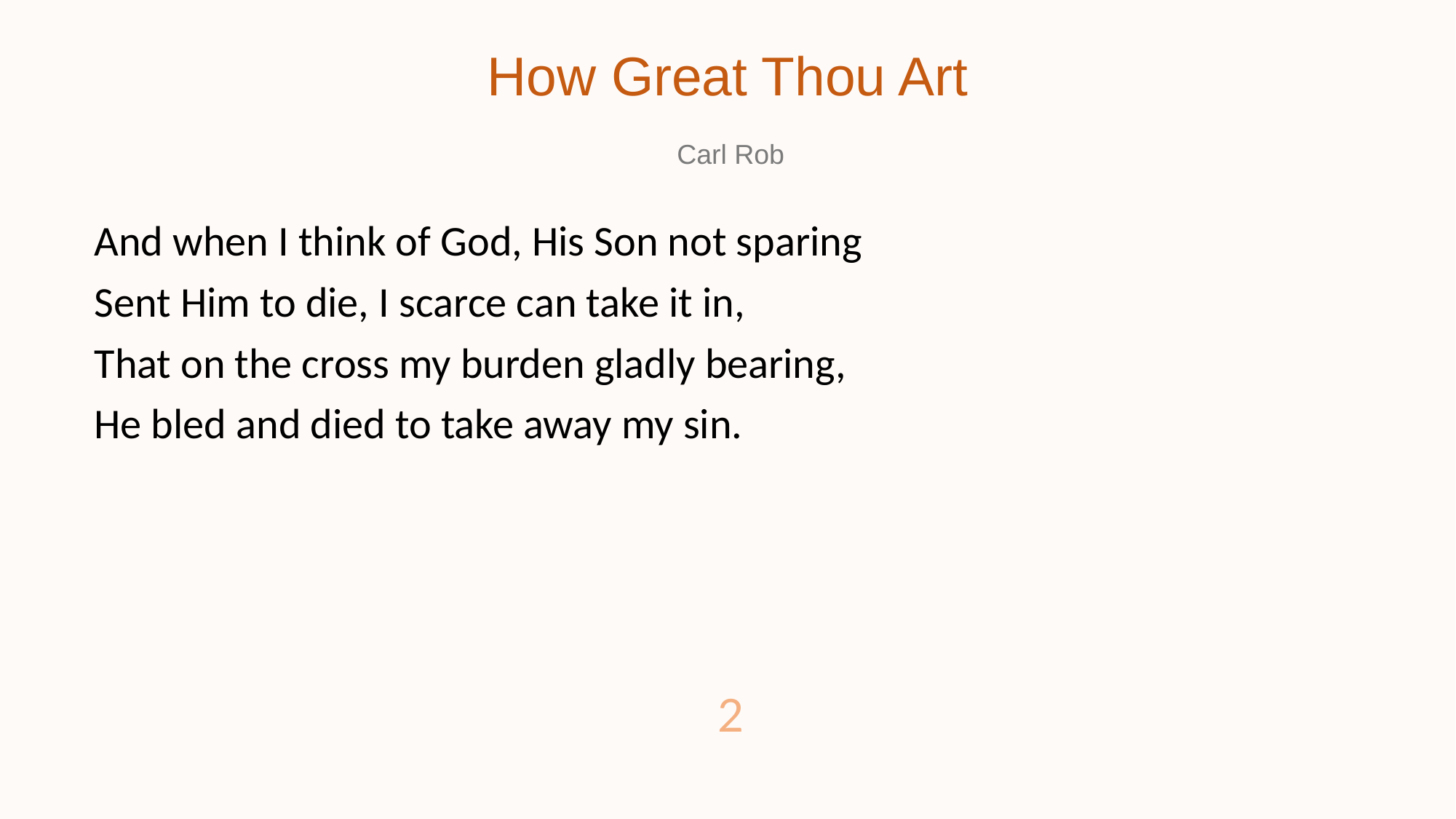

# How Great Thou Art
Carl Rob
And when I think of God, His Son not sparing
Sent Him to die, I scarce can take it in,
That on the cross my burden gladly bearing,
He bled and died to take away my sin.
2